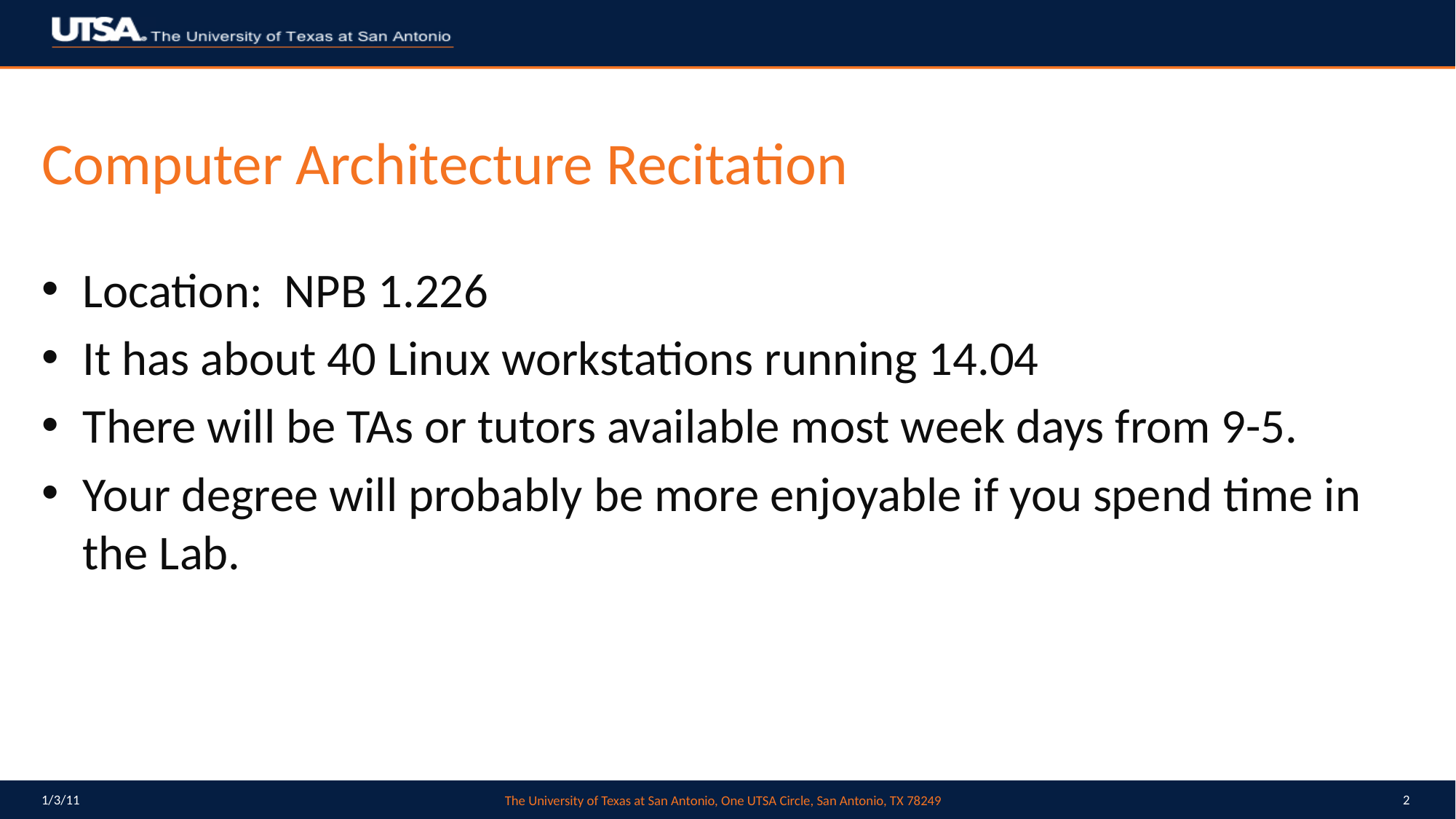

# Computer Architecture Recitation
Location:  NPB 1.226
It has about 40 Linux workstations running 14.04
There will be TAs or tutors available most week days from 9-5.
Your degree will probably be more enjoyable if you spend time in the Lab.